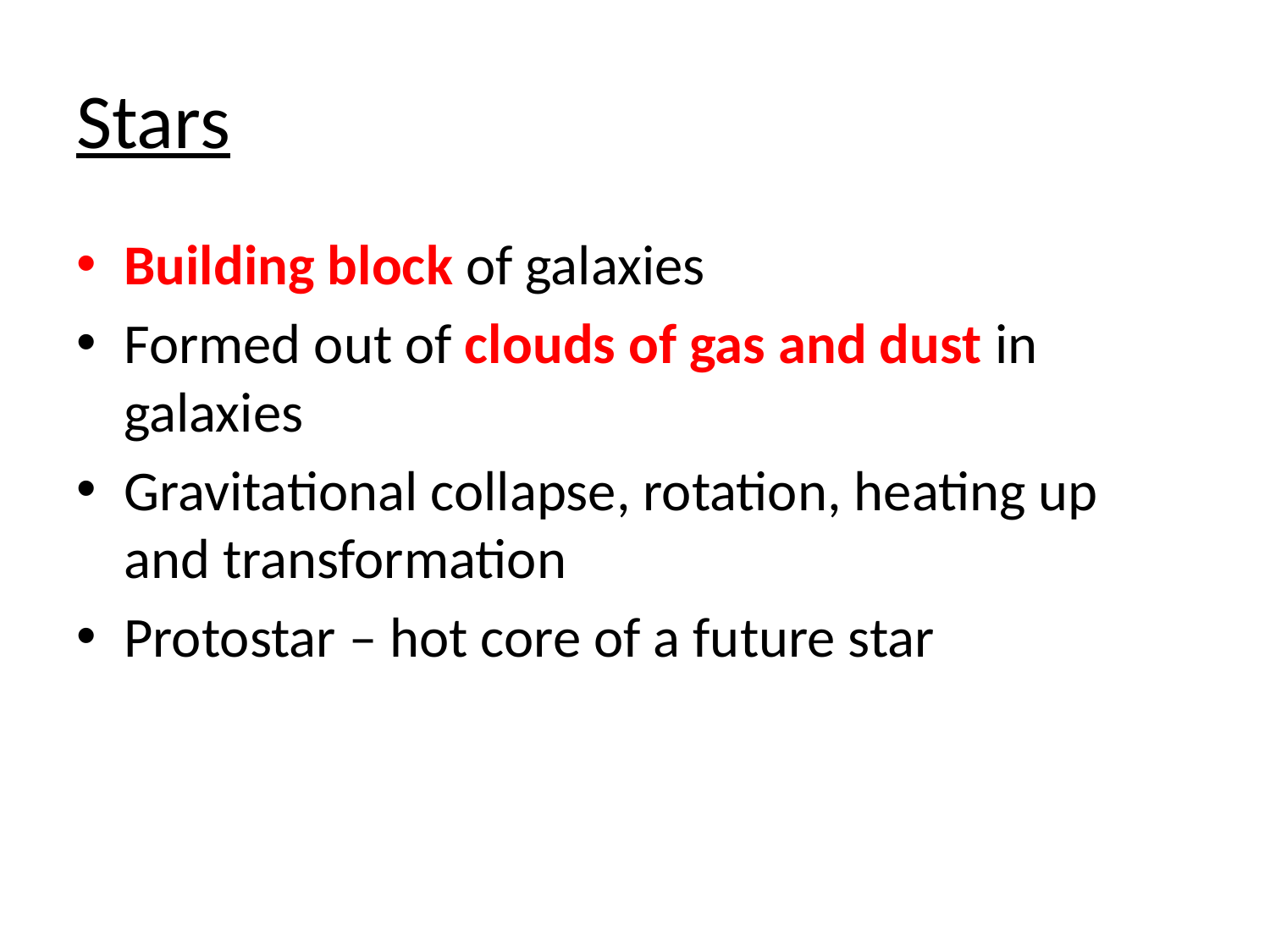

# Stars
Building block of galaxies
Formed out of clouds of gas and dust in galaxies
Gravitational collapse, rotation, heating up and transformation
Protostar – hot core of a future star